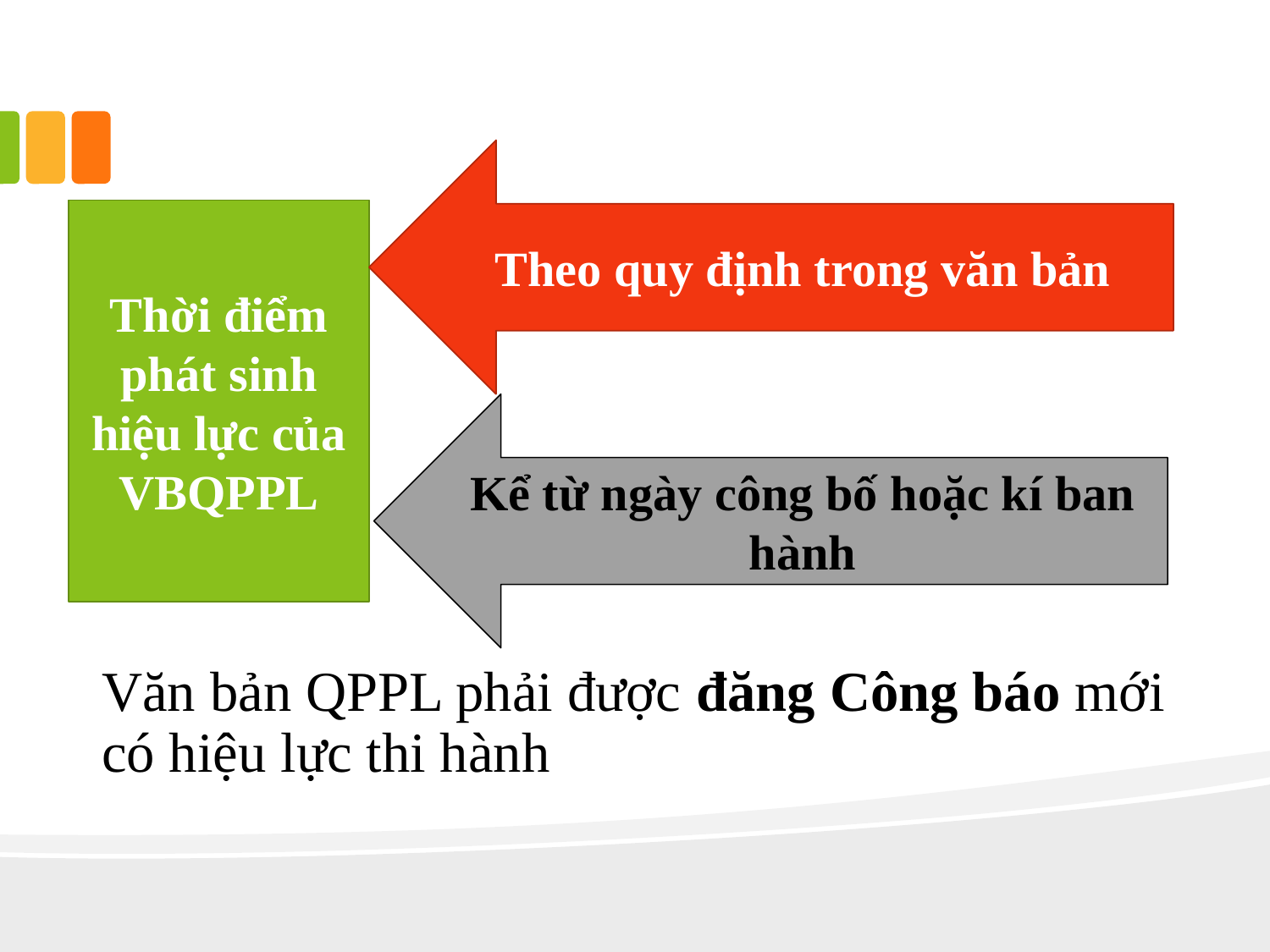

Văn bản QPPL phải được đăng Công báo mới có hiệu lực thi hành
Theo quy định trong văn bản
Thời điểm phát sinh hiệu lực của VBQPPL
Kể từ ngày công bố hoặc kí ban hành